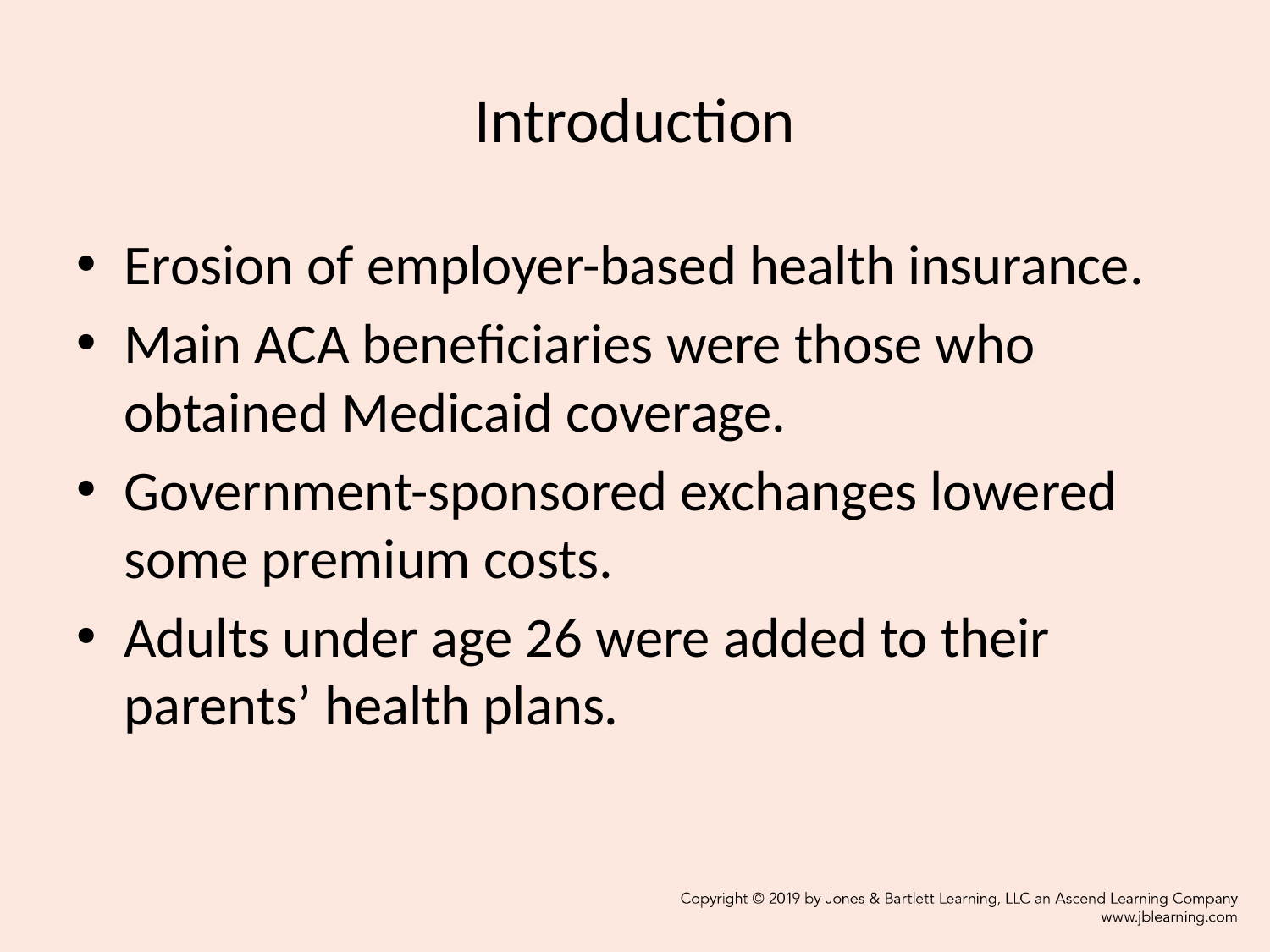

# Introduction
Erosion of employer-based health insurance.
Main ACA beneficiaries were those who obtained Medicaid coverage.
Government-sponsored exchanges lowered some premium costs.
Adults under age 26 were added to their parents’ health plans.